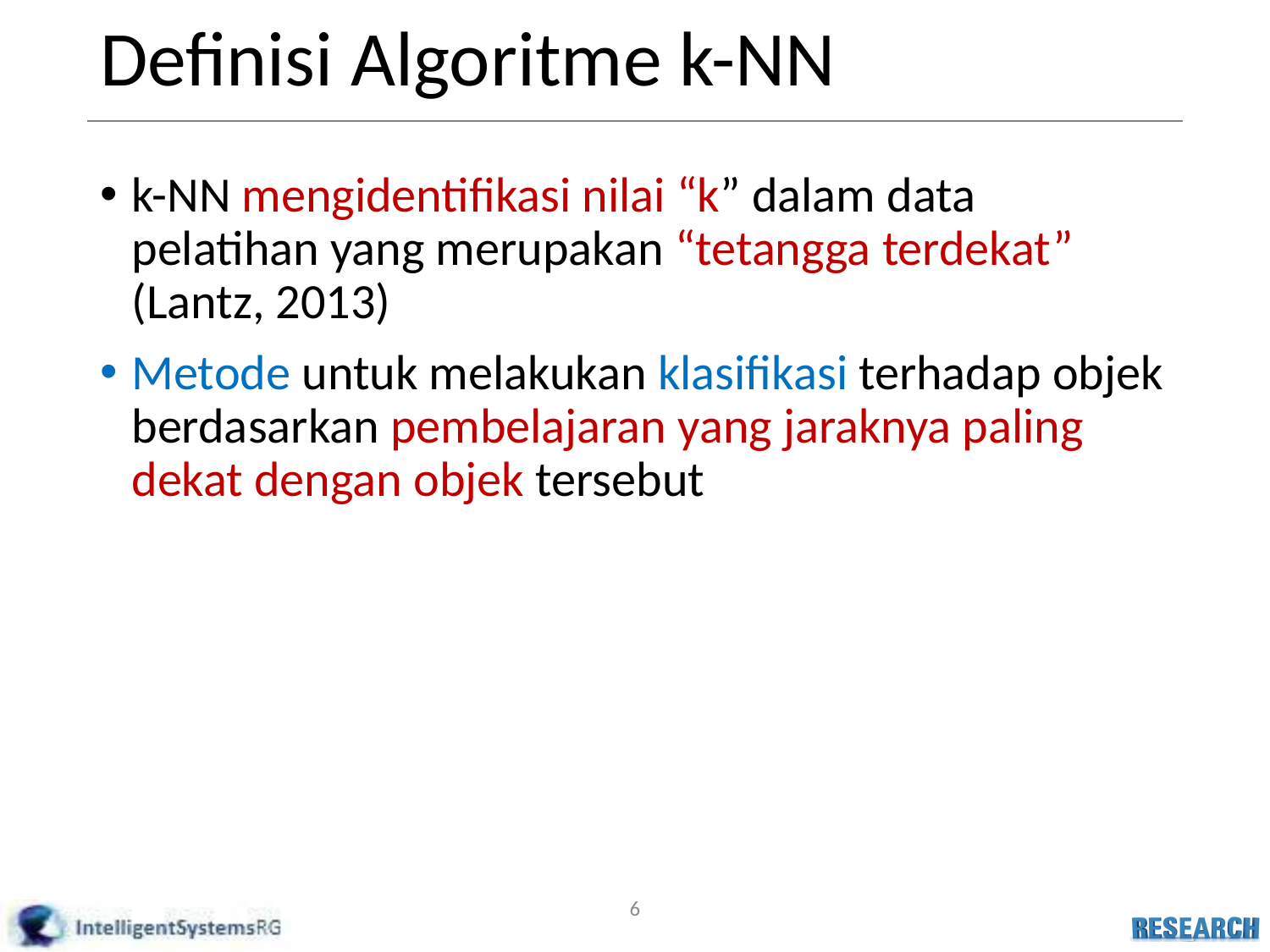

# Definisi Algoritme k-NN
k-NN mengidentifikasi nilai “k” dalam data pelatihan yang merupakan “tetangga terdekat” (Lantz, 2013)
Metode untuk melakukan klasifikasi terhadap objek berdasarkan pembelajaran yang jaraknya paling dekat dengan objek tersebut